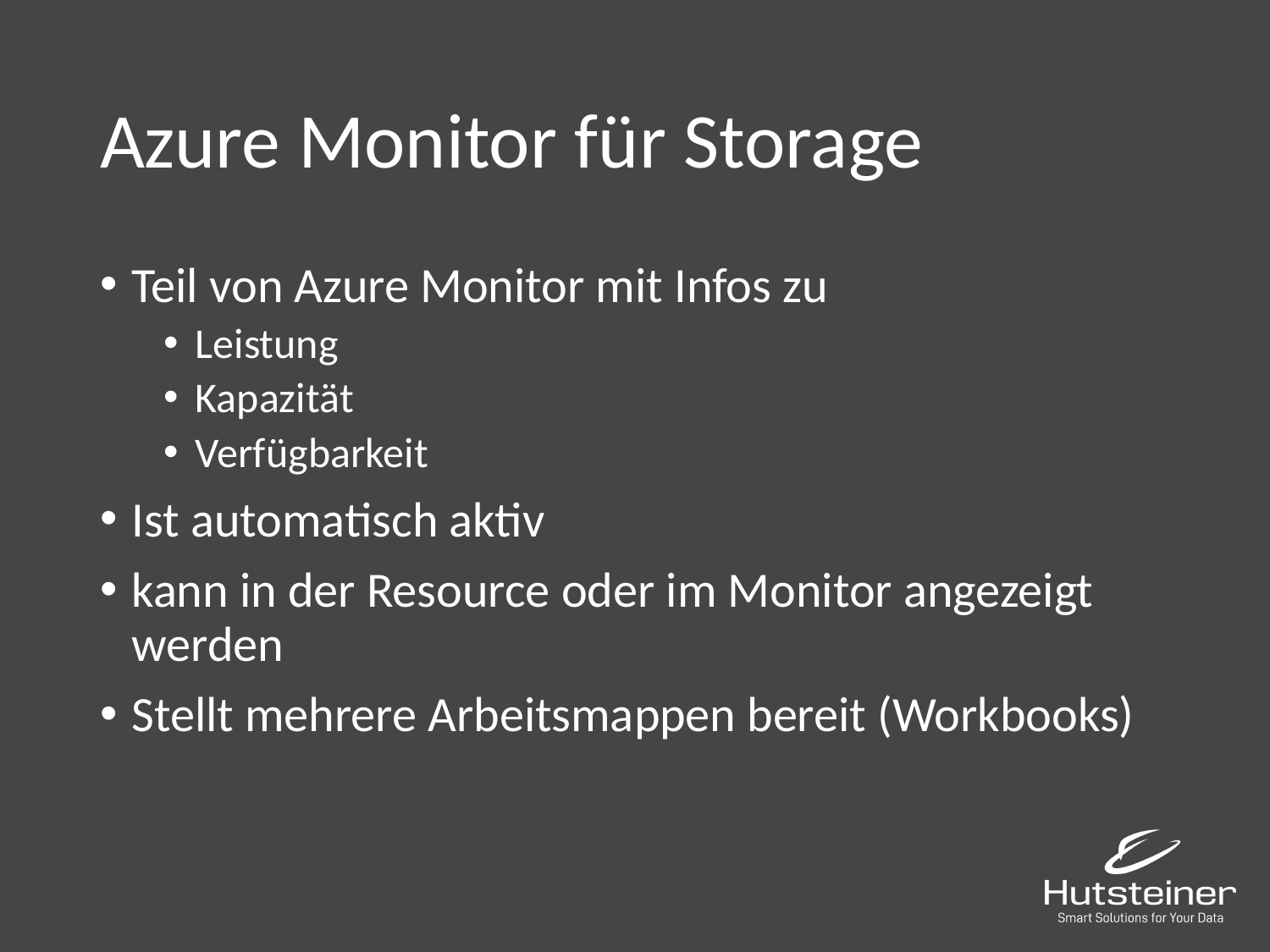

# Azure Monitor für Storage
Teil von Azure Monitor mit Infos zu
Leistung
Kapazität
Verfügbarkeit
Ist automatisch aktiv
kann in der Resource oder im Monitor angezeigt werden
Stellt mehrere Arbeitsmappen bereit (Workbooks)